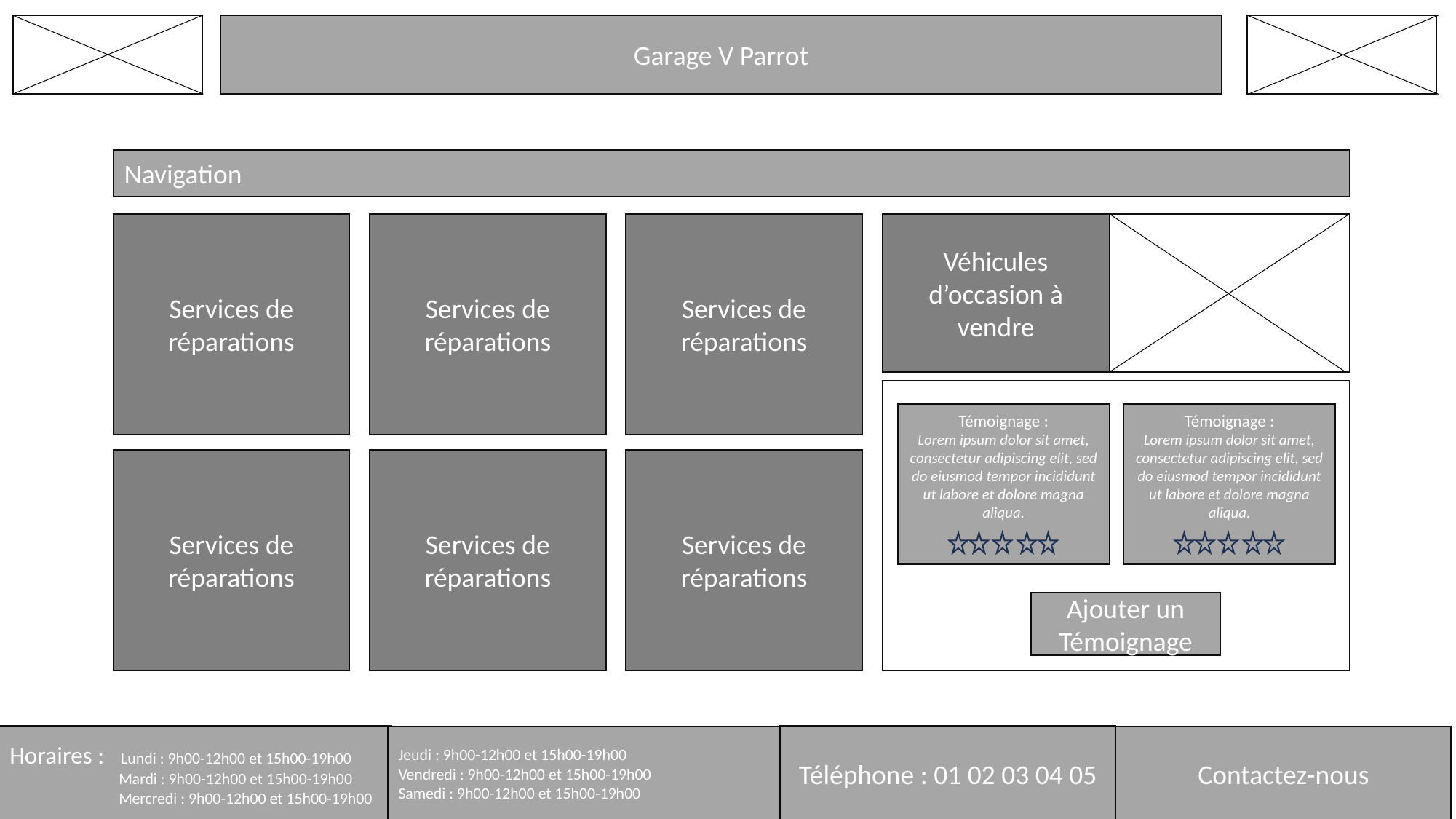

Garage V Parrot
Logo
Logo
Navigation
Véhicules d’occasion à vendre
Logo
Services de réparations
Services de réparations
Services de réparations

Témoignage :
Lorem ipsum dolor sit amet, consectetur adipiscing elit, sed do eiusmod tempor incididunt ut labore et dolore magna aliqua.

Témoignage :
Lorem ipsum dolor sit amet, consectetur adipiscing elit, sed do eiusmod tempor incididunt ut labore et dolore magna aliqua.

Témoignage
Services de réparations
Services de réparations
Services de réparations

Ajouter un Témoignage
Horaires :   Lundi : 9h00-12h00 et 15h00-19h00
	Mardi : 9h00-12h00 et 15h00-19h00
	Mercredi : 9h00-12h00 et 15h00-19h00
Téléphone : 01 02 03 04 05
Contactez-nous
Jeudi : 9h00-12h00 et 15h00-19h00
Vendredi : 9h00-12h00 et 15h00-19h00
Samedi : 9h00-12h00 et 15h00-19h00